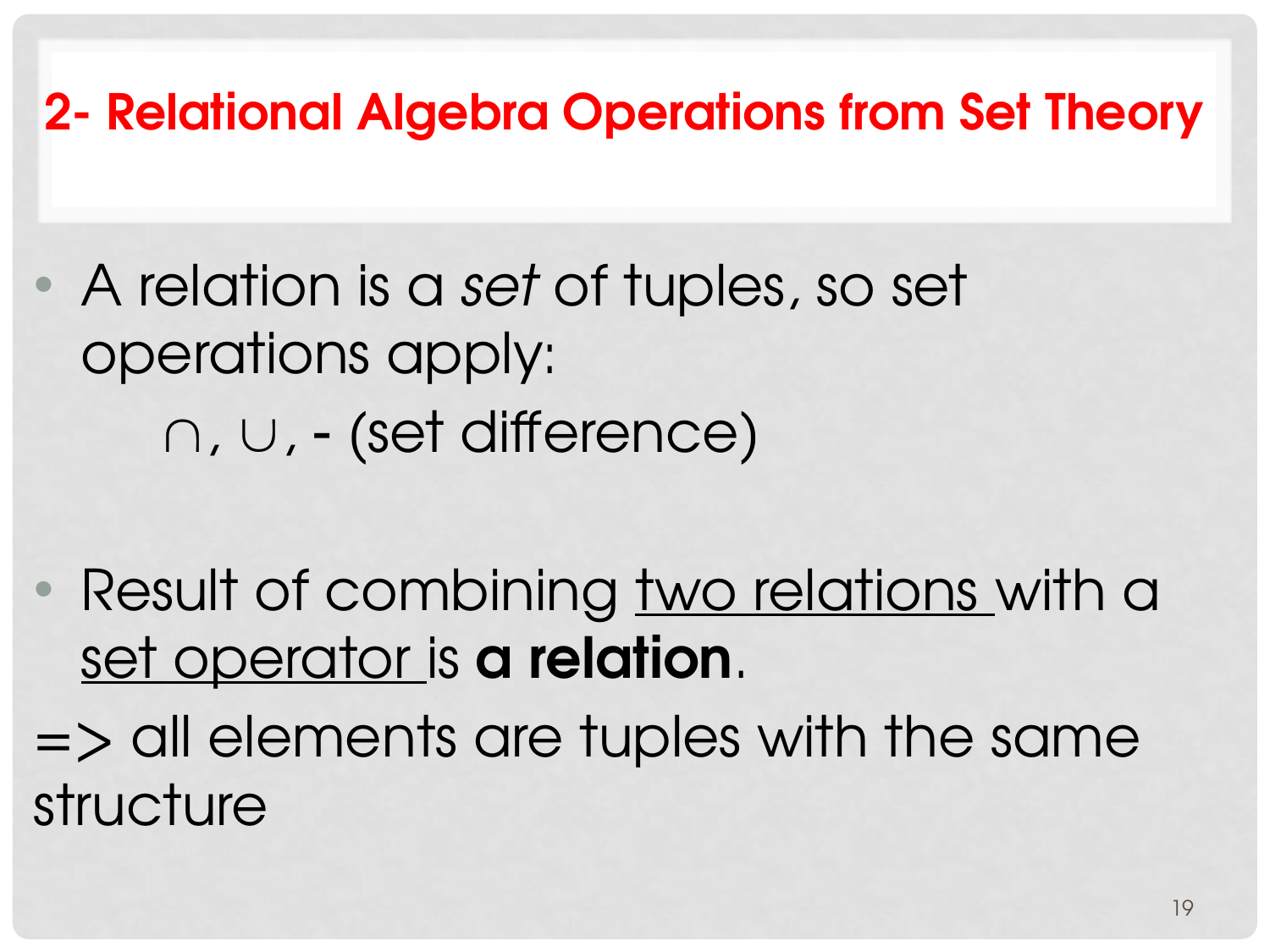

2- Relational Algebra Operations from Set Theory
A relation is a set of tuples, so set operations apply:
∩, ∪, − (set difference)

Result of combining two relations with a set operator is a relation.
=> all elements are tuples with the same structure
19